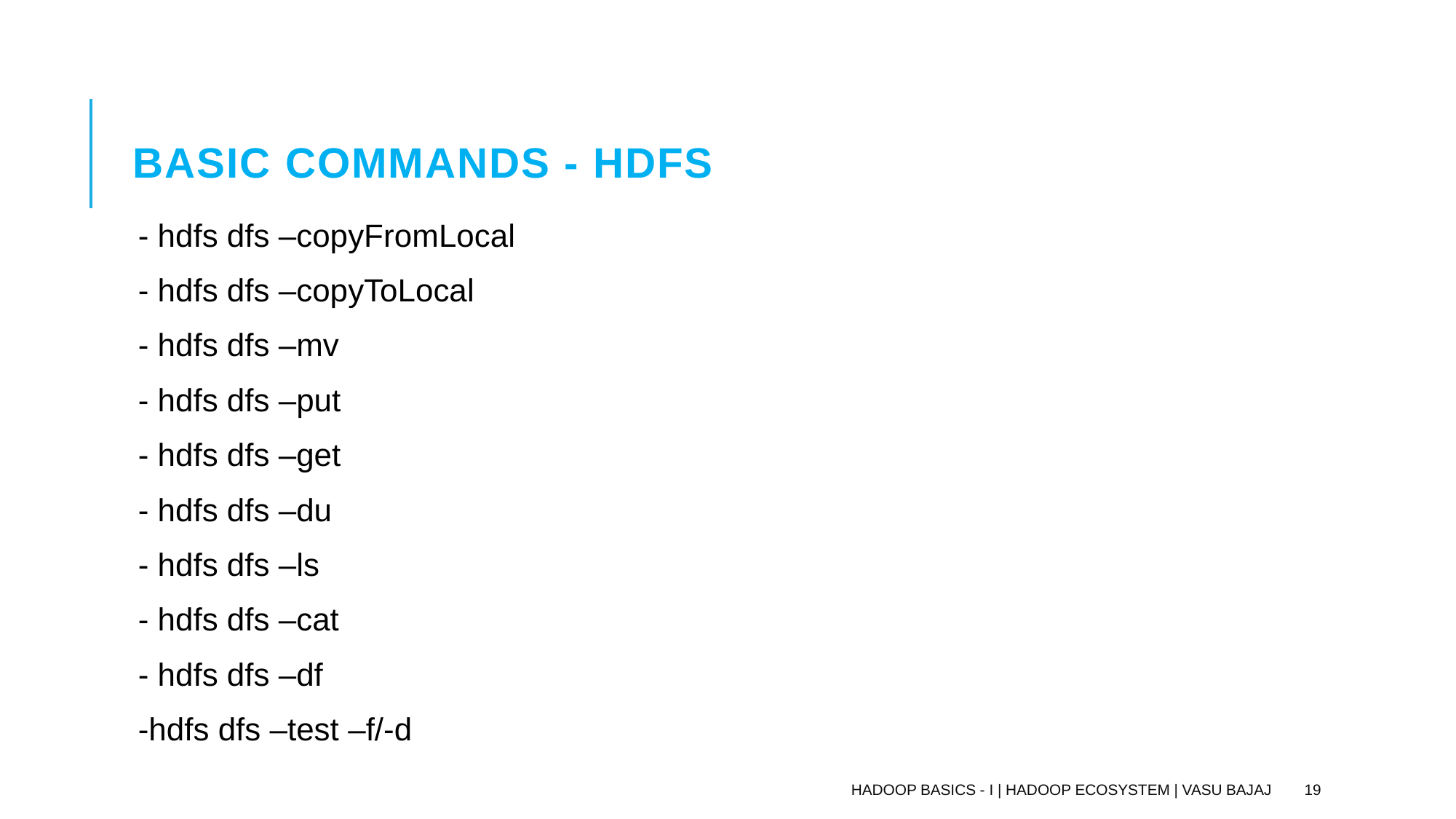

# Basic Commands - HDFS
- hdfs dfs –copyFromLocal
- hdfs dfs –copyToLocal
- hdfs dfs –mv
- hdfs dfs –put
- hdfs dfs –get
- hdfs dfs –du
- hdfs dfs –ls
- hdfs dfs –cat
- hdfs dfs –df
-hdfs dfs –test –f/-d

Hadoop Basics - I | Hadoop Ecosystem | Vasu Bajaj
19